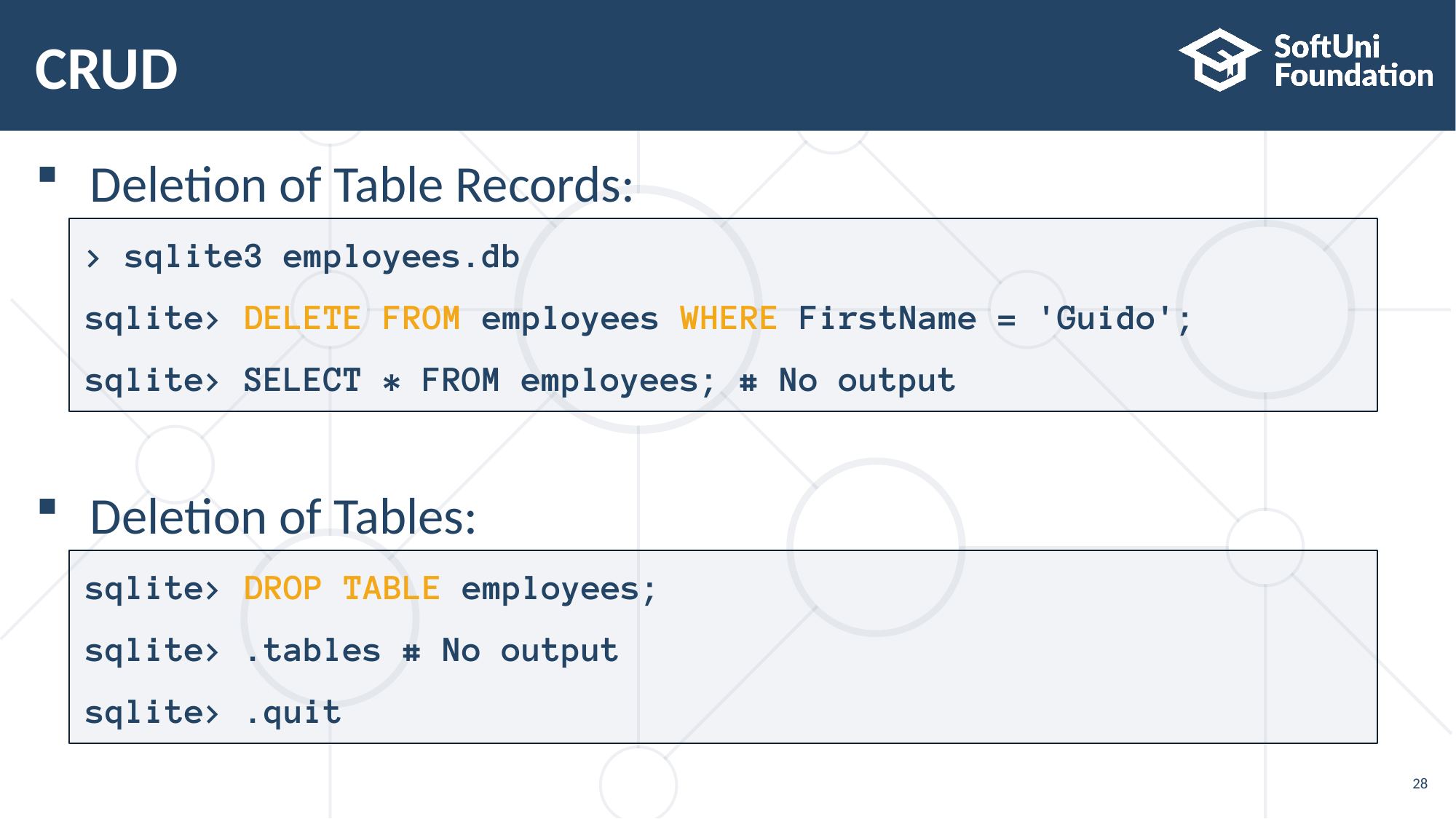

# CRUD
Deletion of Table Records:

Deletion of Tables:

> sqlite3 employees.db
sqlite> DELETE FROM employees WHERE FirstName = 'Guido';
sqlite> SELECT * FROM employees; # No output
sqlite> DROP TABLE employees;
sqlite> .tables # No output
sqlite> .quit
28